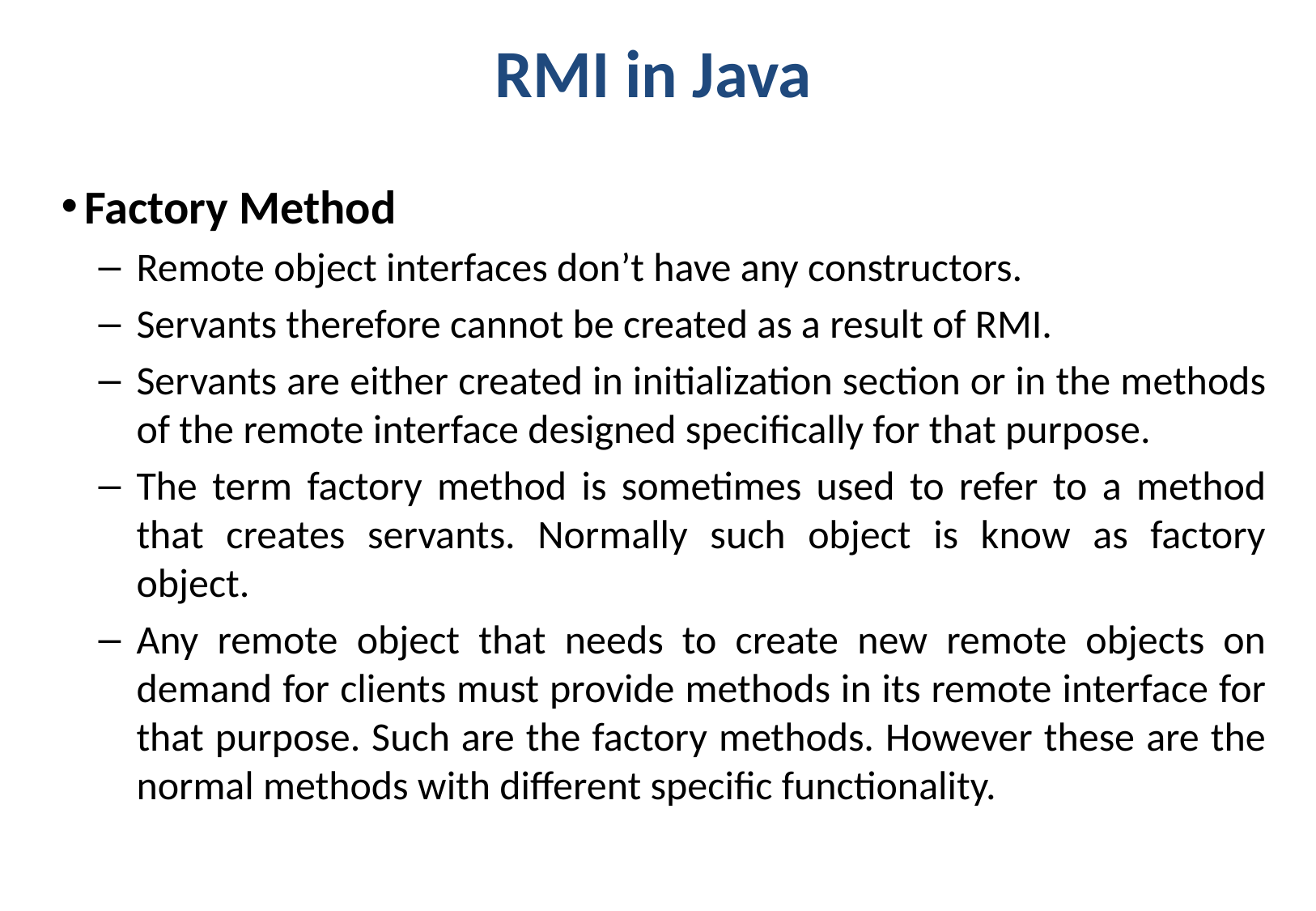

# RMI in Java
Factory Method
Remote object interfaces don’t have any constructors.
Servants therefore cannot be created as a result of RMI.
Servants are either created in initialization section or in the methods of the remote interface designed specifically for that purpose.
The term factory method is sometimes used to refer to a method that creates servants. Normally such object is know as factory object.
Any remote object that needs to create new remote objects on demand for clients must provide methods in its remote interface for that purpose. Such are the factory methods. However these are the normal methods with different specific functionality.